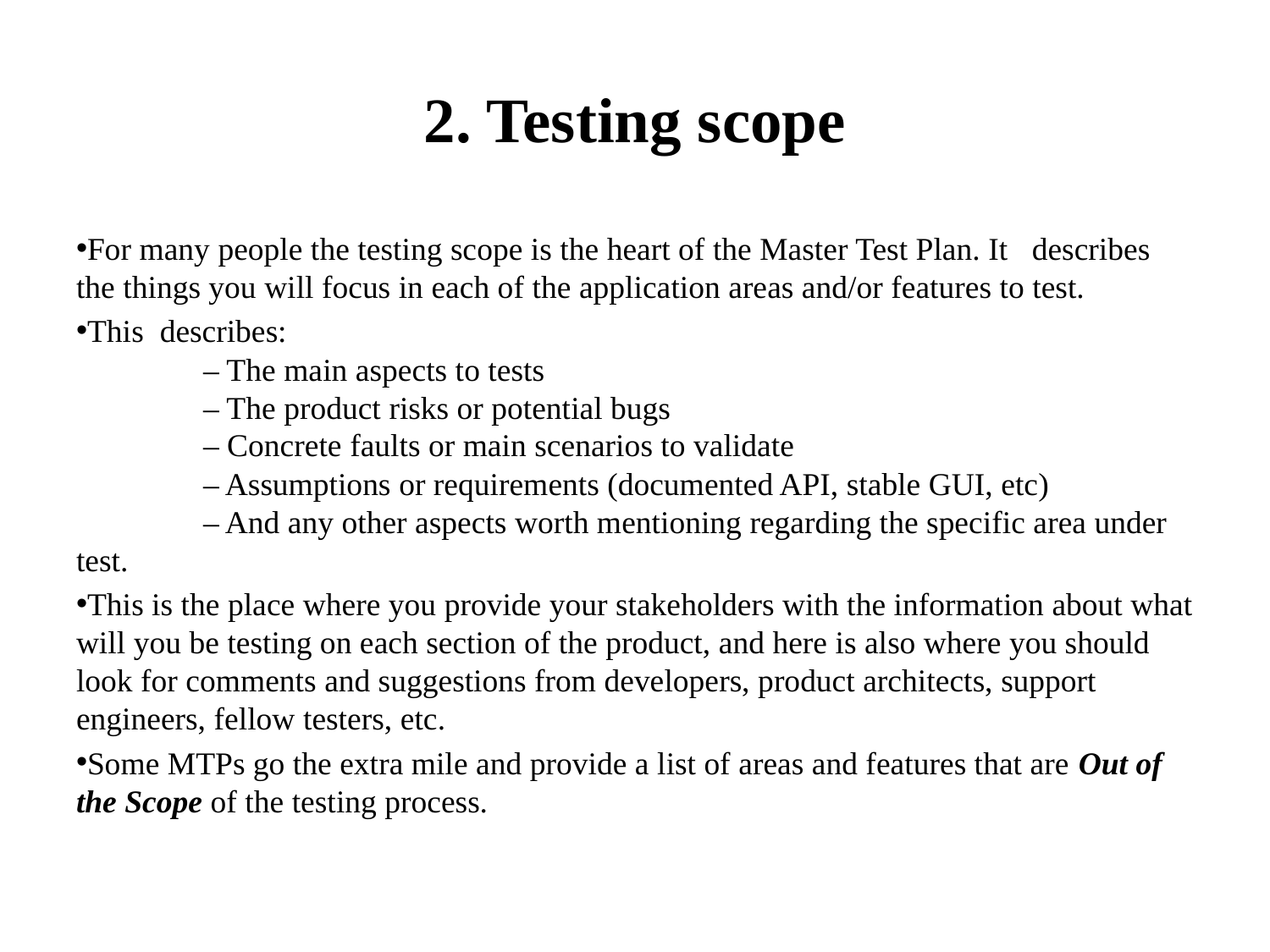

# 2. Testing scope
For many people the testing scope is the heart of the Master Test Plan. It   describes the things you will focus in each of the application areas and/or features to test.
This  describes:
	– The main aspects to tests
	– The product risks or potential bugs
	– Concrete faults or main scenarios to validate
	– Assumptions or requirements (documented API, stable GUI, etc)
	– And any other aspects worth mentioning regarding the specific area under test.
This is the place where you provide your stakeholders with the information about what will you be testing on each section of the product, and here is also where you should look for comments and suggestions from developers, product architects, support engineers, fellow testers, etc.
Some MTPs go the extra mile and provide a list of areas and features that are Out of the Scope of the testing process.